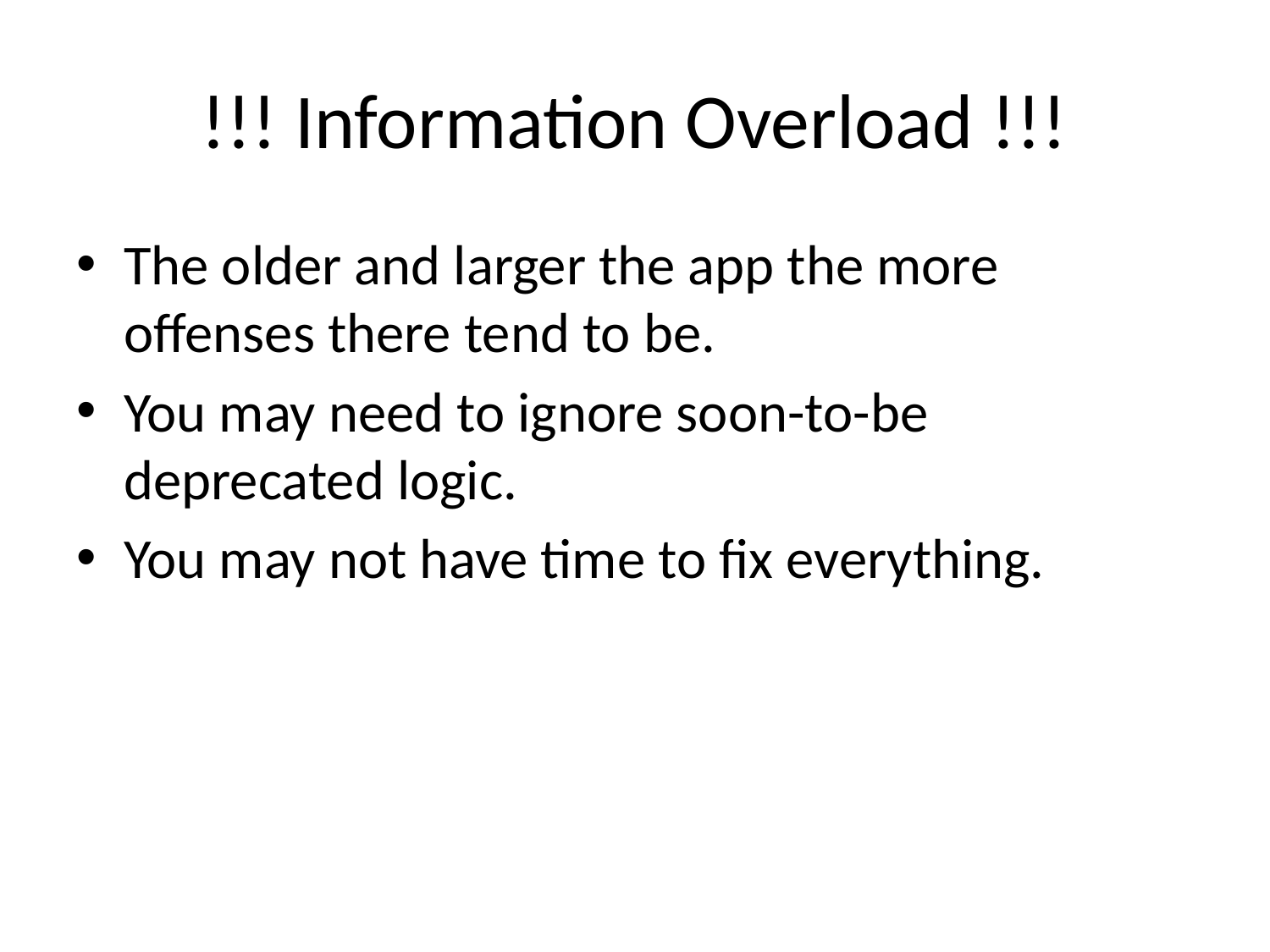

# !!! Information Overload !!!

The older and larger the app the more offenses there tend to be.
You may need to ignore soon-to-be deprecated logic.
You may not have time to fix everything.